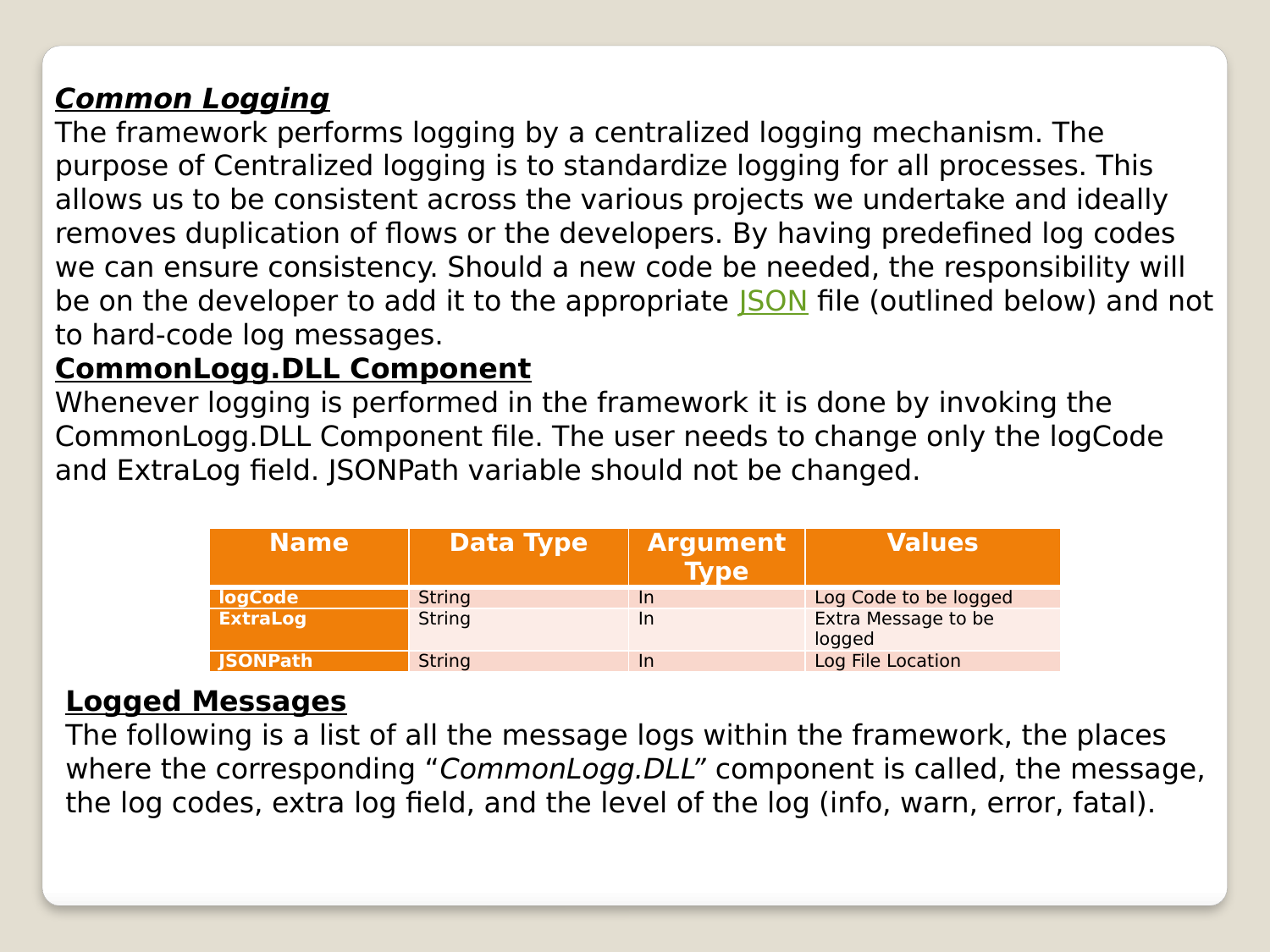

Common Logging
The framework performs logging by a centralized logging mechanism. The purpose of Centralized logging is to standardize logging for all processes. This allows us to be consistent across the various projects we undertake and ideally removes duplication of flows or the developers. By having predefined log codes we can ensure consistency. Should a new code be needed, the responsibility will be on the developer to add it to the appropriate JSON file (outlined below) and not to hard-code log messages.
CommonLogg.DLL Component
Whenever logging is performed in the framework it is done by invoking the CommonLogg.DLL Component file. The user needs to change only the logCode and ExtraLog field. JSONPath variable should not be changed.
| Name | Data Type | Argument Type | Values |
| --- | --- | --- | --- |
| logCode | String | In | Log Code to be logged |
| ExtraLog | String | In | Extra Message to be logged |
| JSONPath | String | In | Log File Location |
Logged Messages
The following is a list of all the message logs within the framework, the places where the corresponding “CommonLogg.DLL” component is called, the message, the log codes, extra log field, and the level of the log (info, warn, error, fatal).